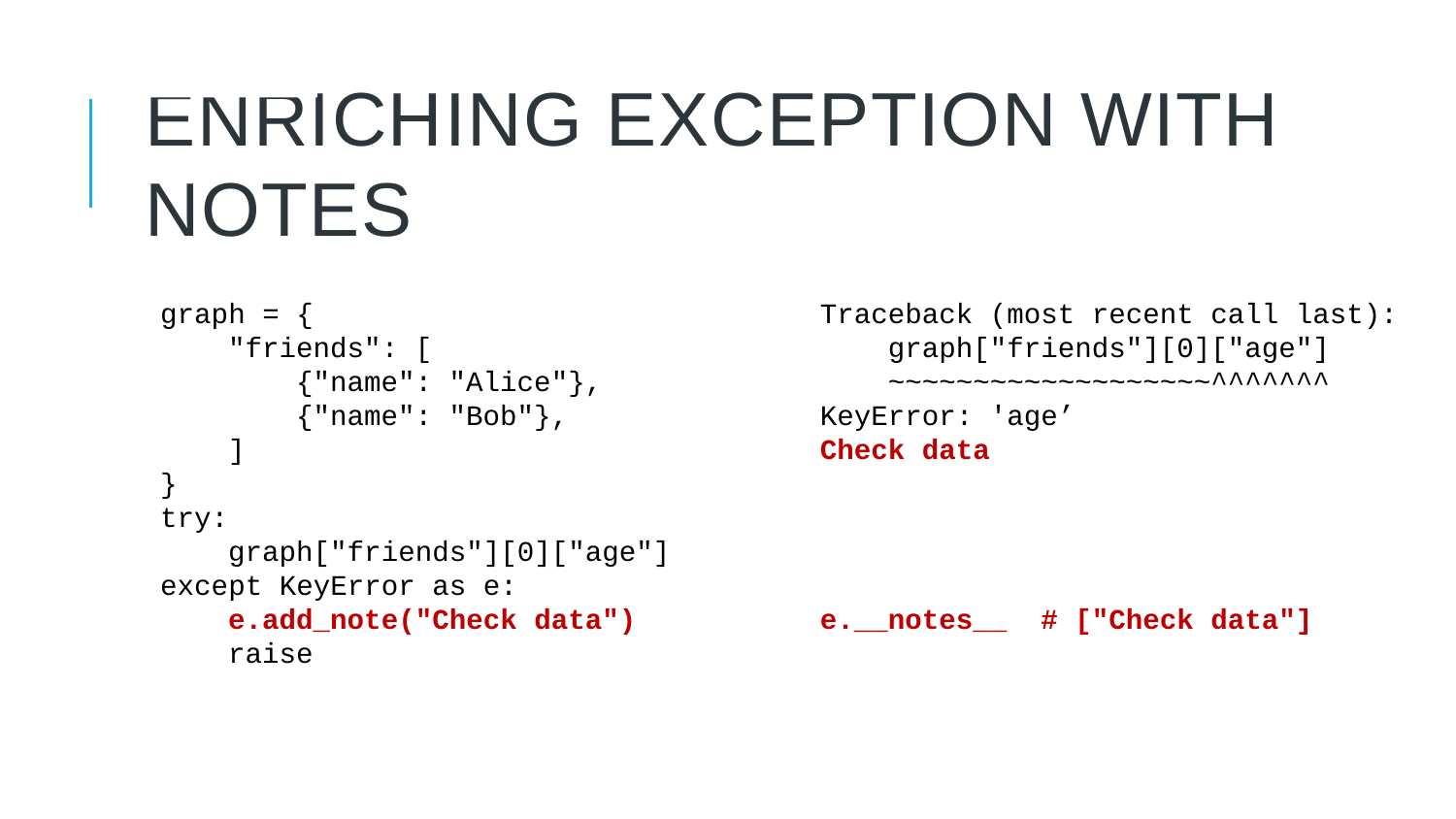

15
# ENRICHING EXCEPTION WITH NOTES
graph = {
    "friends": [
        {"name": "Alice"},
        {"name": "Bob"},
    ]
}
try:
    graph["friends"][0]["age"]
except KeyError as e:
    e.add_note("Check data")
    raise
Traceback (most recent call last):
    graph["friends"][0]["age"]
    ~~~~~~~~~~~~~~~~~~~^^^^^^^
KeyError: 'age’
Check data

e.__notes__  # ["Check data"]